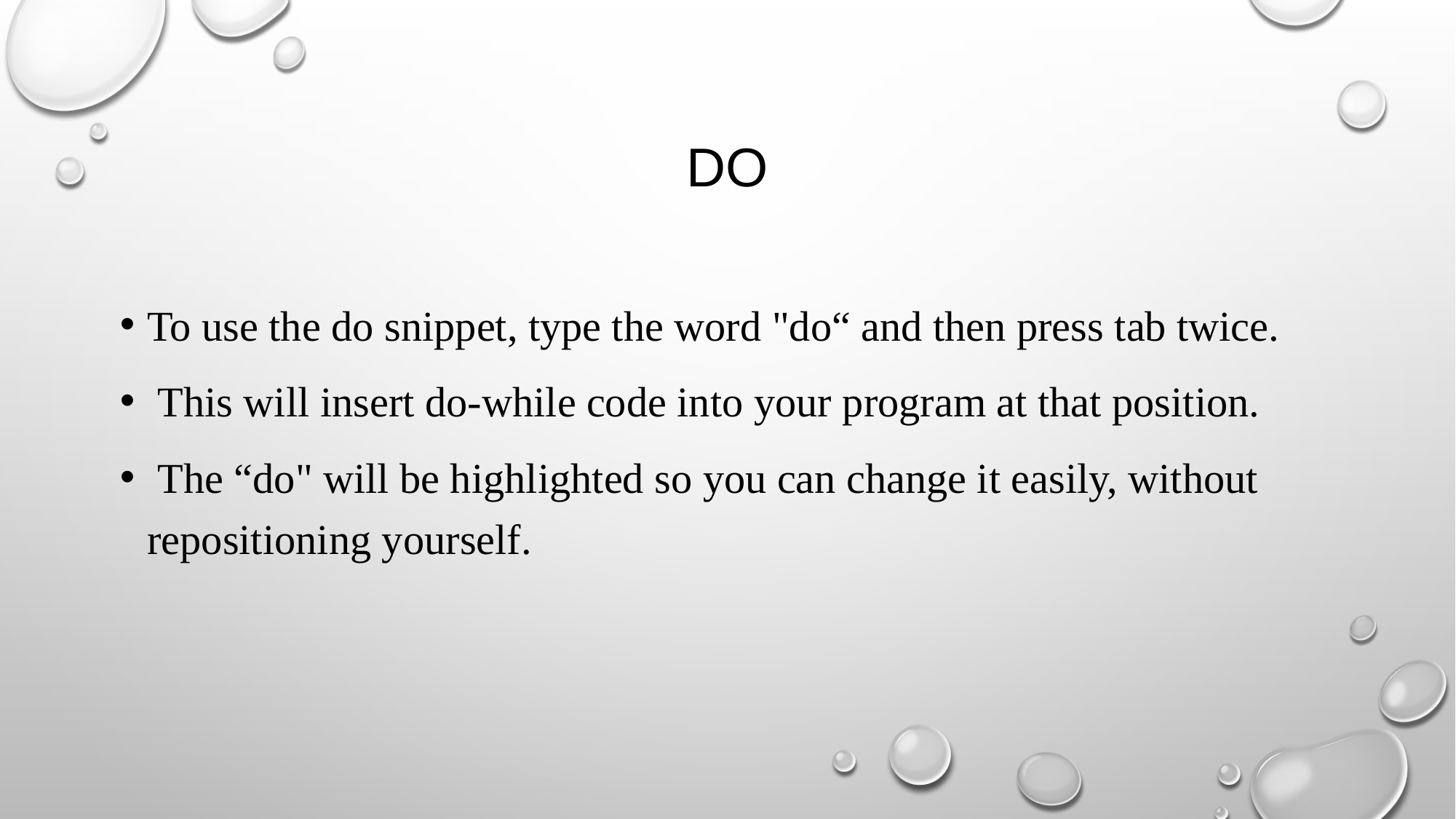

# Do
To use the do snippet, type the word "do“ and then press tab twice.
 This will insert do-while code into your program at that position.
 The “do" will be highlighted so you can change it easily, without repositioning yourself.